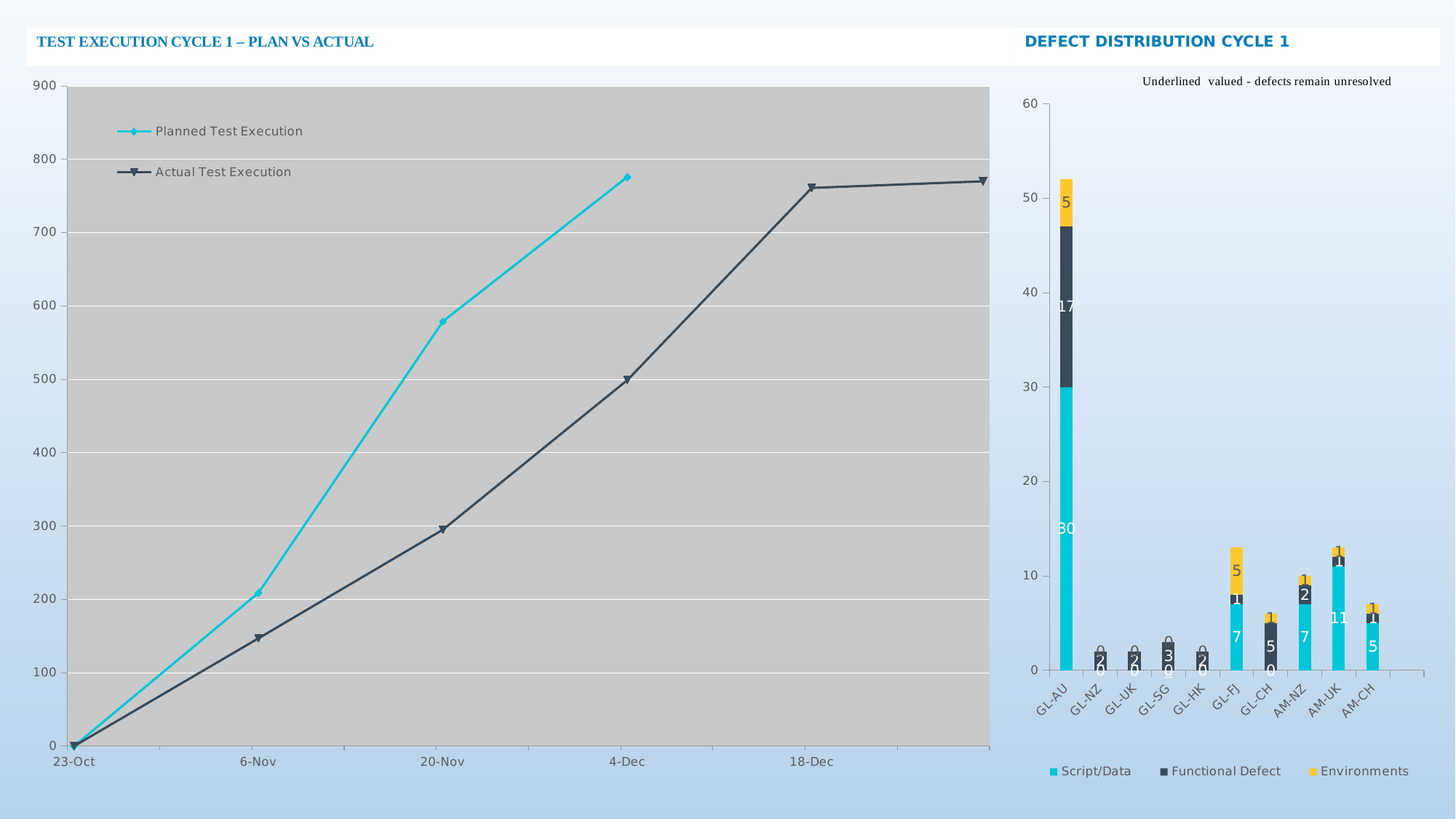

### Chart

| Category | Planned Test Execution | Actual Test Execution | Column1 | Column2 | Column3 | Column4 |
|---|---|---|---|---|---|---|
| 44127 | 0.0 | 0.0 | None | None | None | None |
| 44141 | 209.0 | 147.0 | None | None | None | None |
| 44155 | 579.0 | 295.0 | None | None | None | None |
| 44169 | 776.0 | 499.0 | None | None | None | None |
| 44183 | None | 761.0 | None | None | None | None |
| 44196 | None | 770.0 | None | None | None | None |

### Chart

| Category | Script/Data | Functional Defect | Environments |
|---|---|---|---|
| GL-AU | 30.0 | 17.0 | 5.0 |
| GL-NZ | 0.0 | 2.0 | 0.0 |
| GL-UK | 0.0 | 2.0 | 0.0 |
| GL-SG | 0.0 | 3.0 | 0.0 |
| GL-HK | 0.0 | 2.0 | 0.0 |
| GL-FJ | 7.0 | 1.0 | 5.0 |
| GL-CH | 0.0 | 5.0 | 1.0 |
| AM-NZ | 7.0 | 2.0 | 1.0 |
| AM-UK | 11.0 | 1.0 | 1.0 |
| AM-CH | 5.0 | 1.0 | 1.0 |